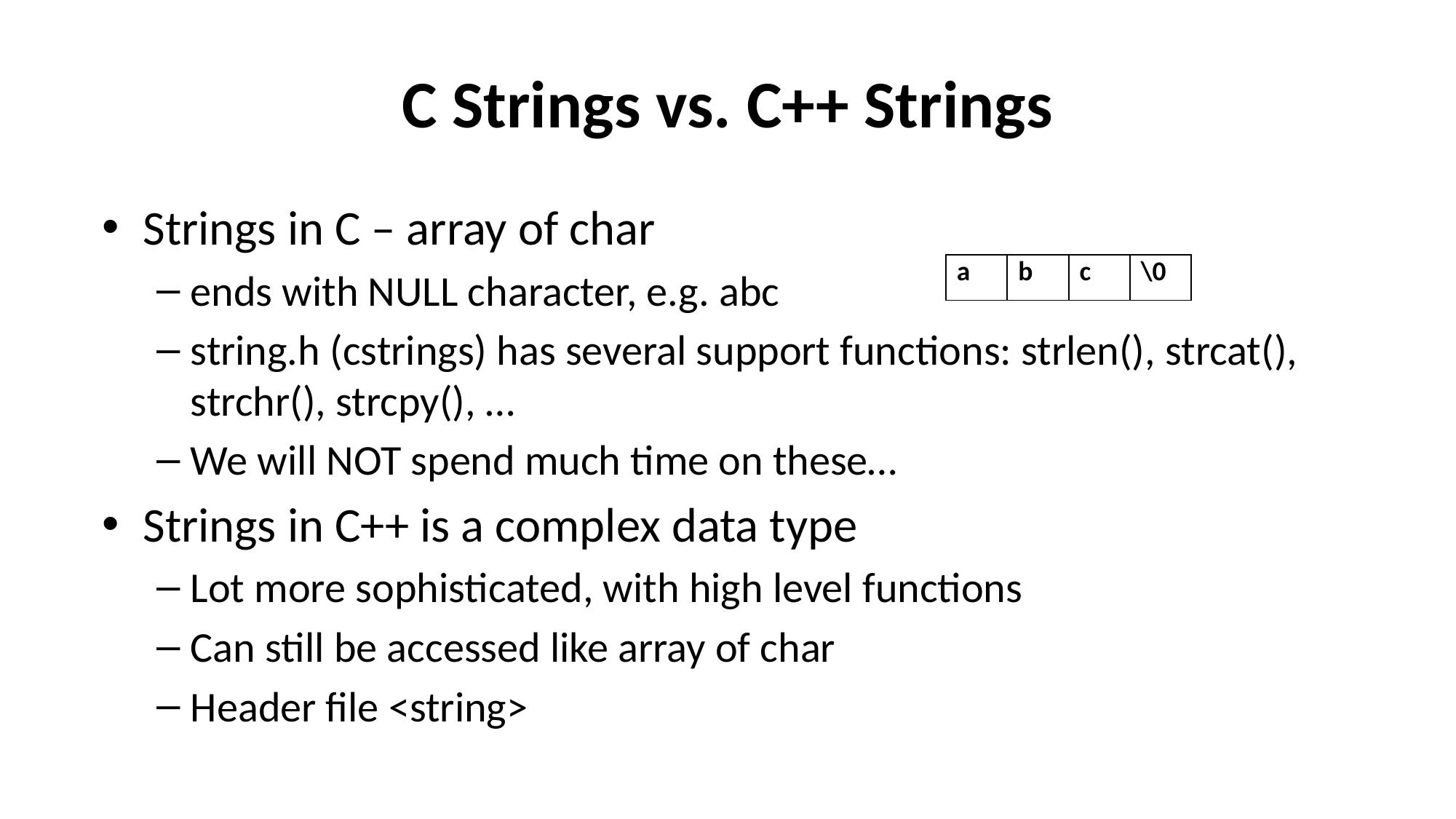

# C Strings vs. C++ Strings
Strings in C – array of char
ends with NULL character, e.g. abc
string.h (cstrings) has several support functions: strlen(), strcat(), strchr(), strcpy(), …
We will NOT spend much time on these…
Strings in C++ is a complex data type
Lot more sophisticated, with high level functions
Can still be accessed like array of char
Header file <string>
| a | b | c | \0 |
| --- | --- | --- | --- |